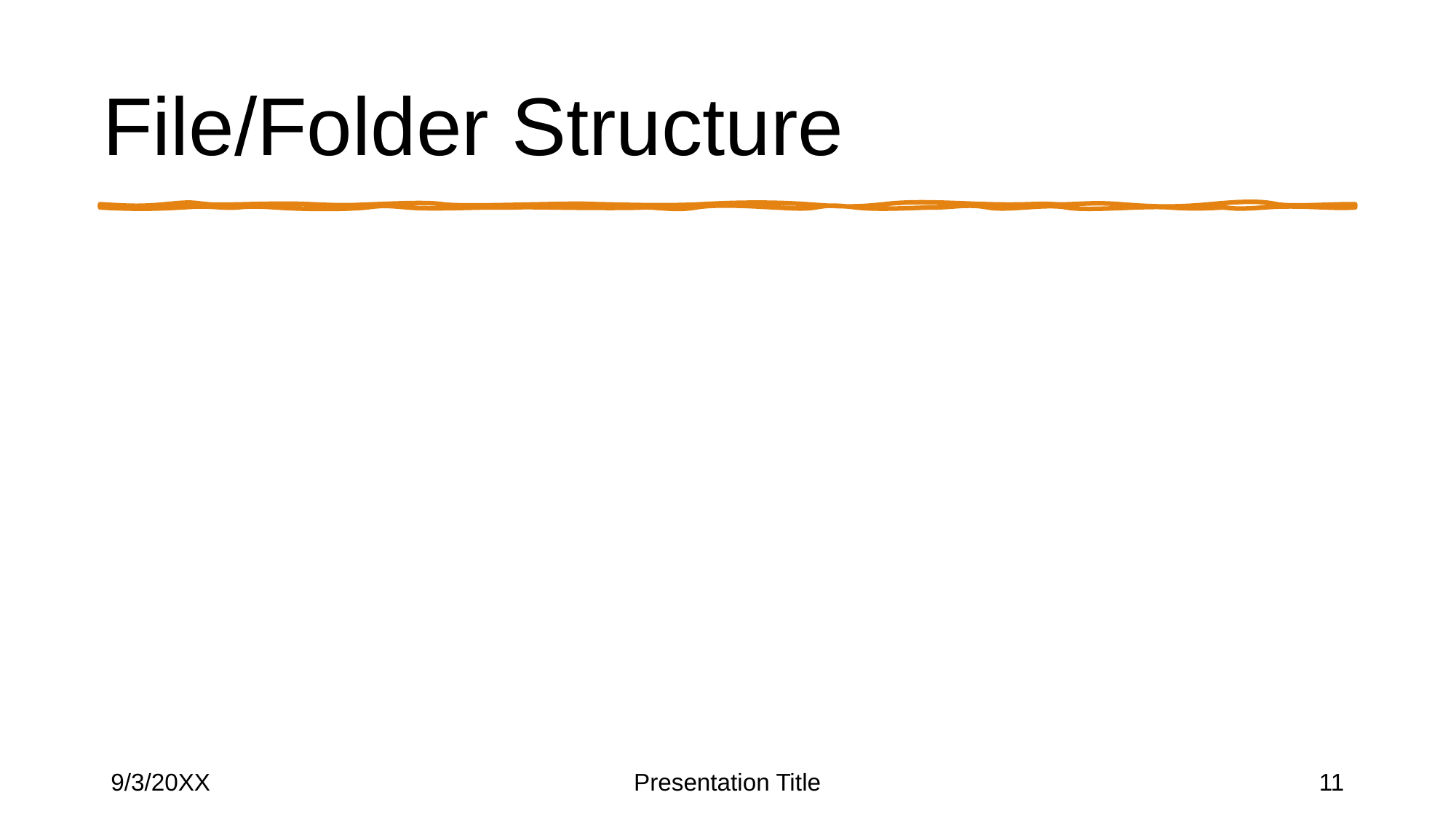

# File/Folder Structure

9/3/20XX
Presentation Title
11